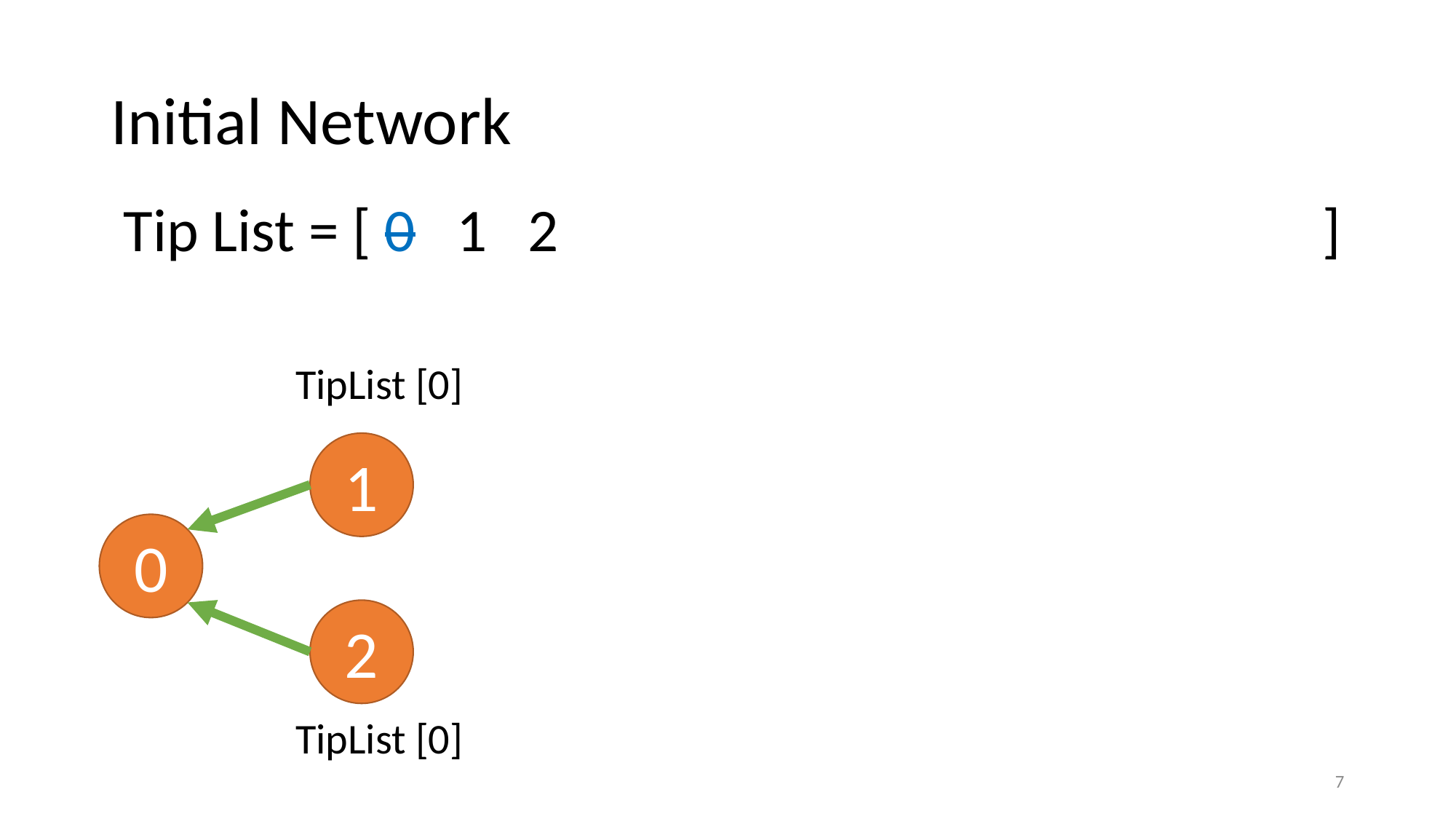

# Initial Network
Tip List = [ 0   1   2                                                        ]
TipList [0]
1
0
2
TipList [0]
7